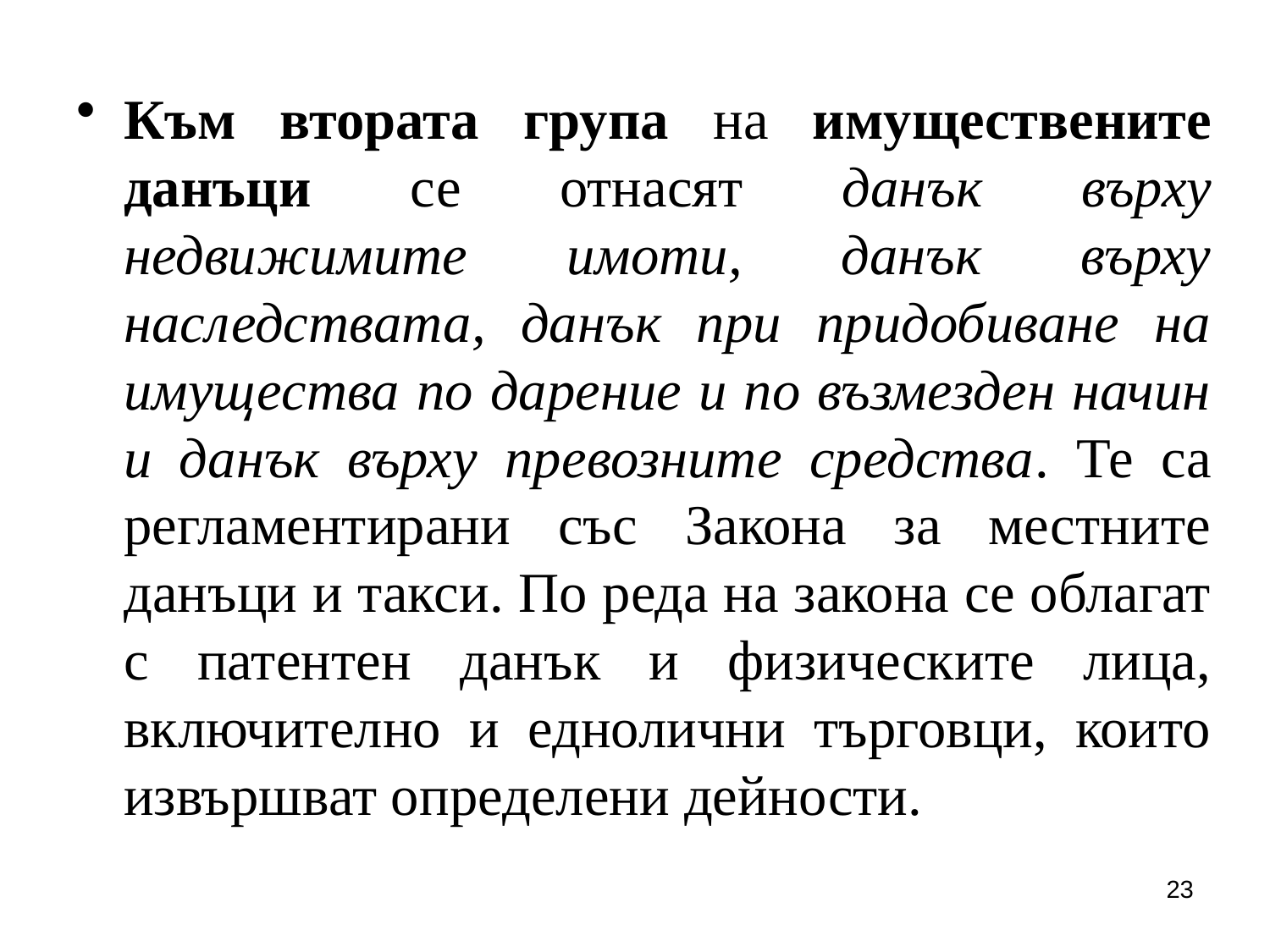

Към втората група на имуществените данъци се отнасят данък върху недвижимите имоти, данък върху наследствата, данък при придобиване на имущества по дарение и по възмезден начин и данък върху превозните средства. Те са регламентирани със Закона за местните данъци и такси. По реда на закона се облагат с патентен данък и физическите лица, включително и еднолични търговци, които извършват определени дейности.
23